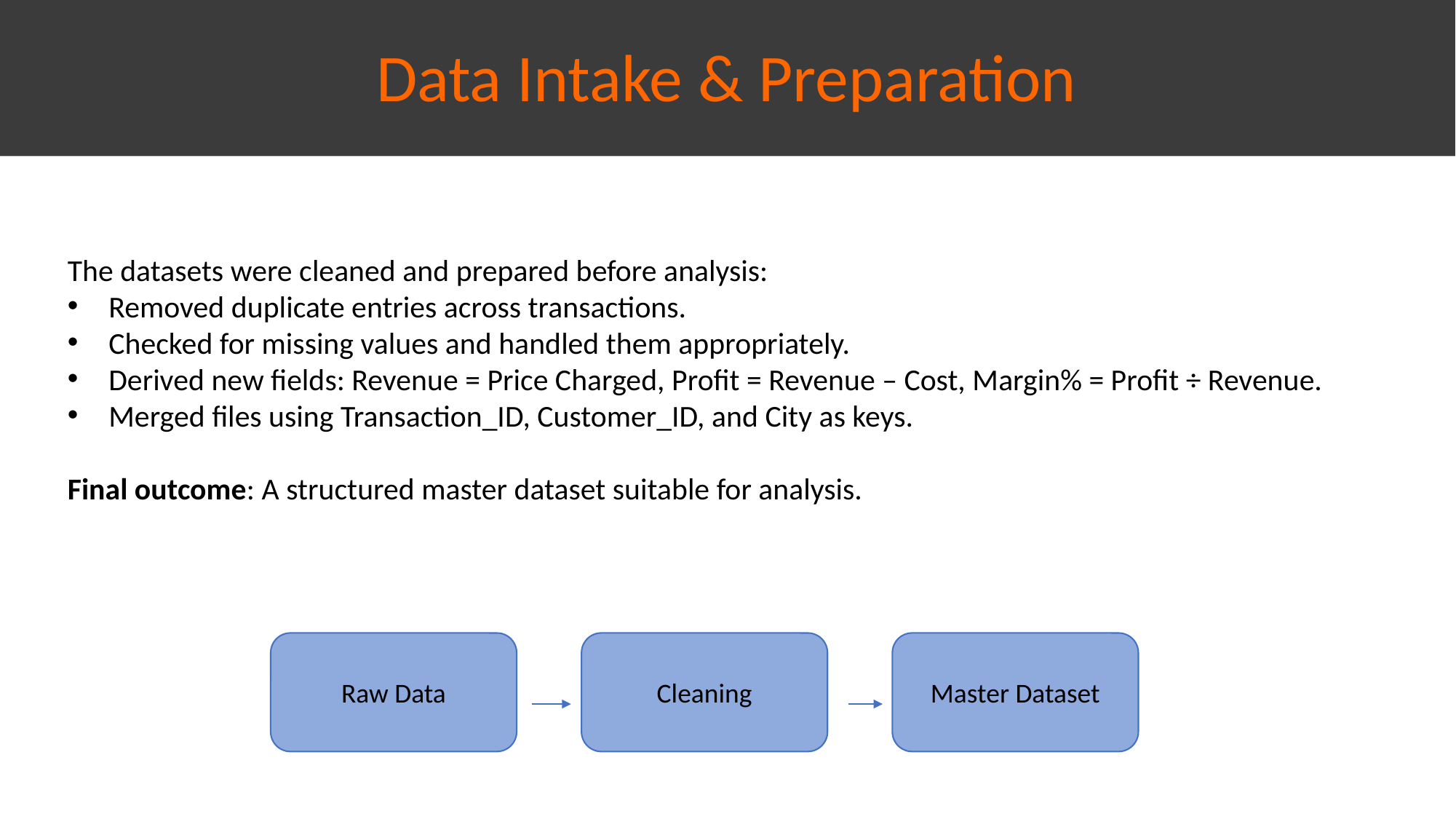

# Data Intake & Preparation
The datasets were cleaned and prepared before analysis:
Removed duplicate entries across transactions.
Checked for missing values and handled them appropriately.
Derived new fields: Revenue = Price Charged, Profit = Revenue – Cost, Margin% = Profit ÷ Revenue.
Merged files using Transaction_ID, Customer_ID, and City as keys.

Final outcome: A structured master dataset suitable for analysis.

Raw Data
Cleaning
Master Dataset